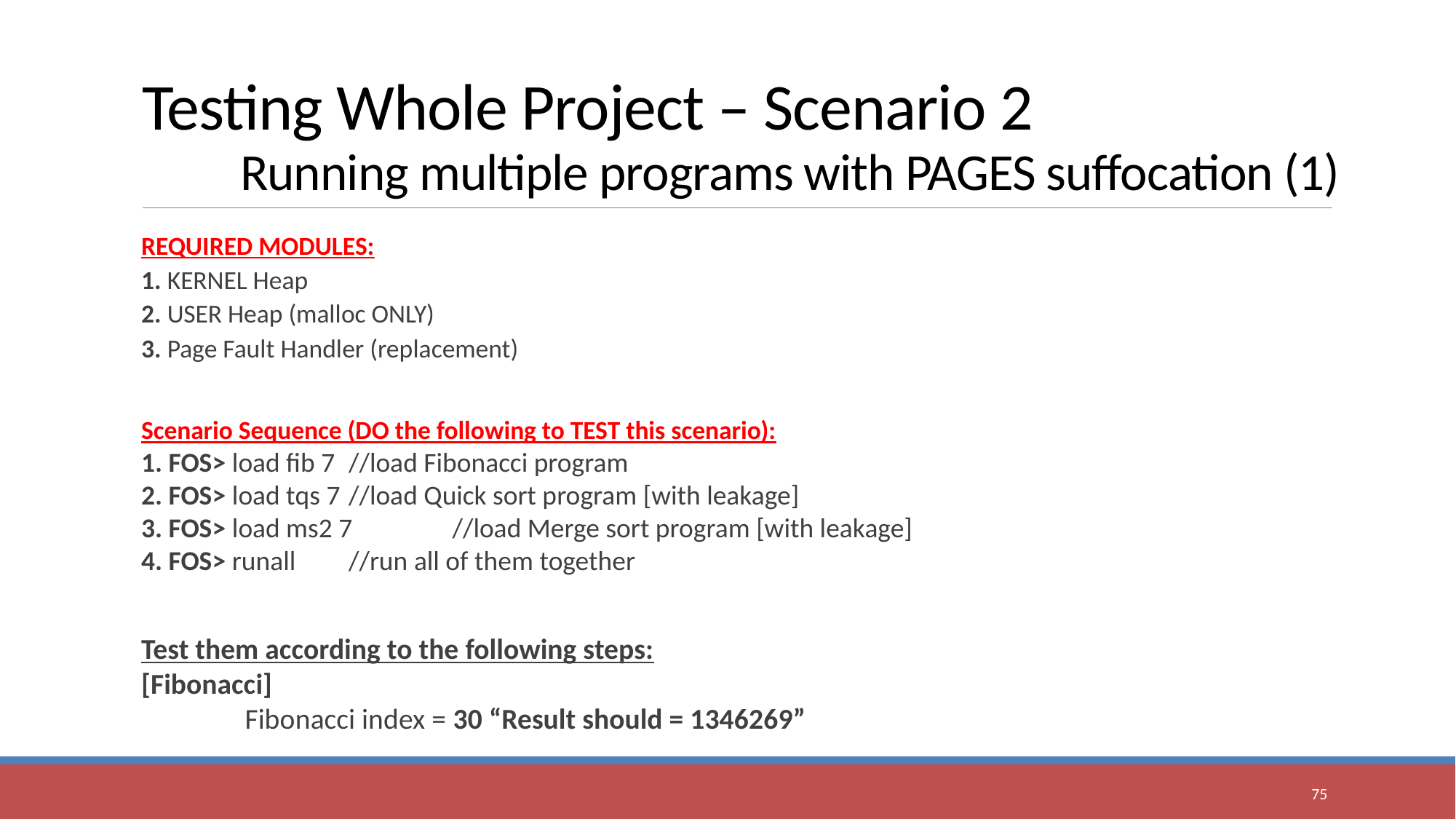

# Testing Whole Project – Scenario 2 Running multiple programs with PAGES suffocation (1)
REQUIRED MODULES:
1. KERNEL Heap
2. USER Heap (malloc ONLY)
3. Page Fault Handler (replacement)
Scenario Sequence (DO the following to TEST this scenario):
1. FOS> load fib 7 		//load Fibonacci program
2. FOS> load tqs 7 		//load Quick sort program [with leakage]
3. FOS> load ms2 7 	//load Merge sort program [with leakage]
4. FOS> runall 		//run all of them together
Test them according to the following steps:
[Fibonacci]
	Fibonacci index = 30 “Result should = 1346269”
75